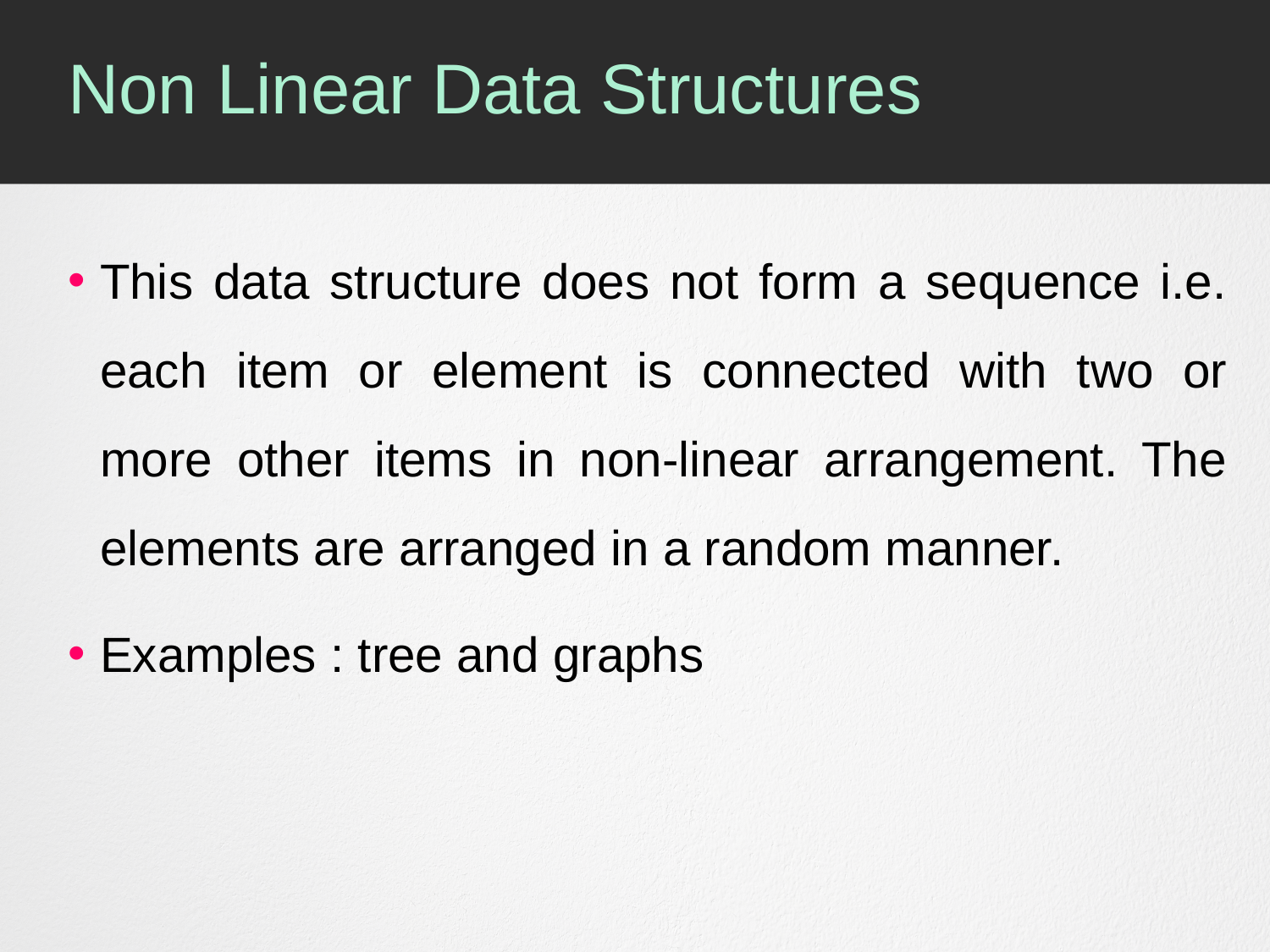

# Non Linear Data Structures
This data structure does not form a sequence i.e. each item or element is connected with two or more other items in non-linear arrangement. The elements are arranged in a random manner.
Examples : tree and graphs